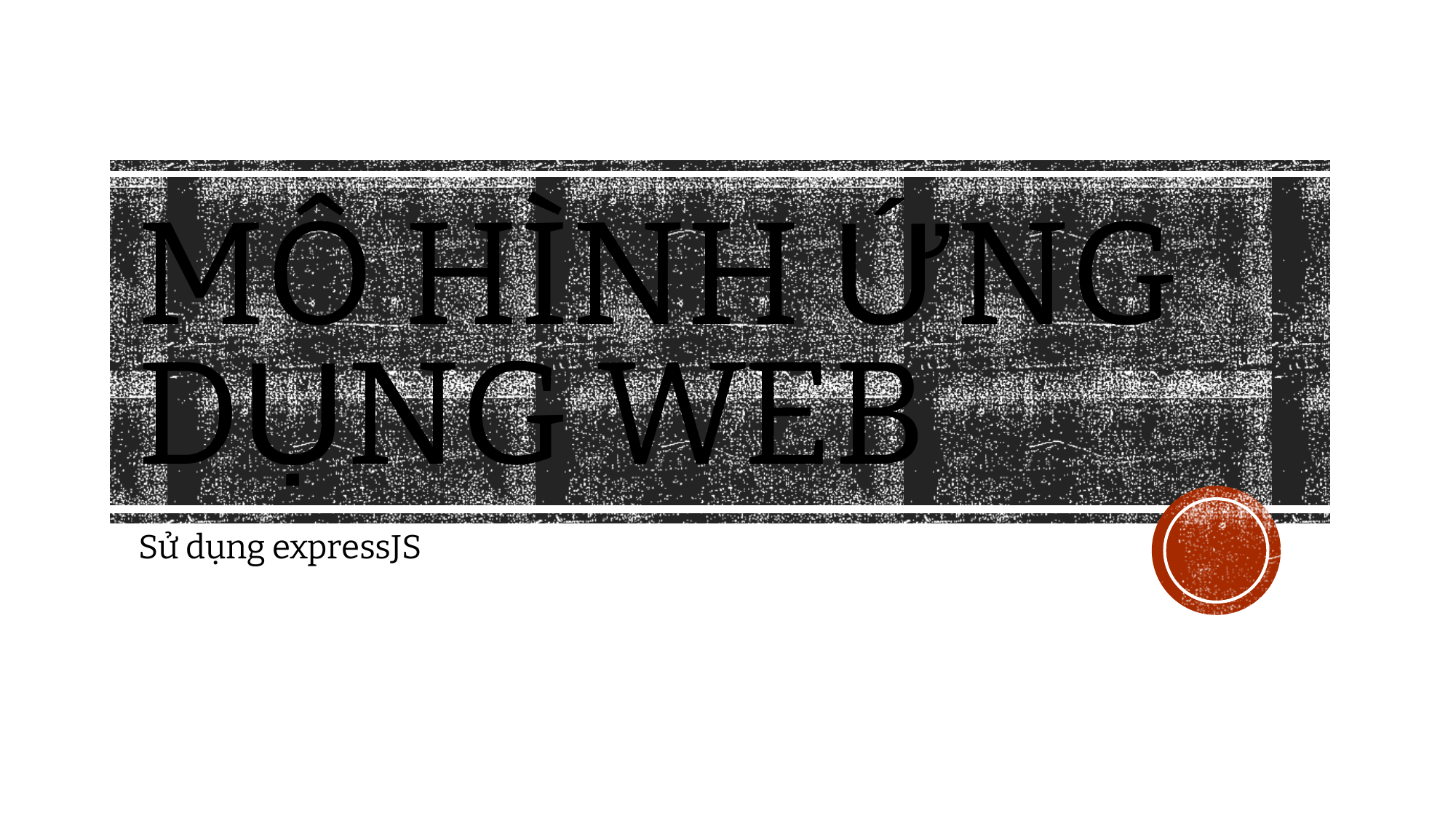

# Mô Hình ứng dụng WEB
Sử dụng expressJS